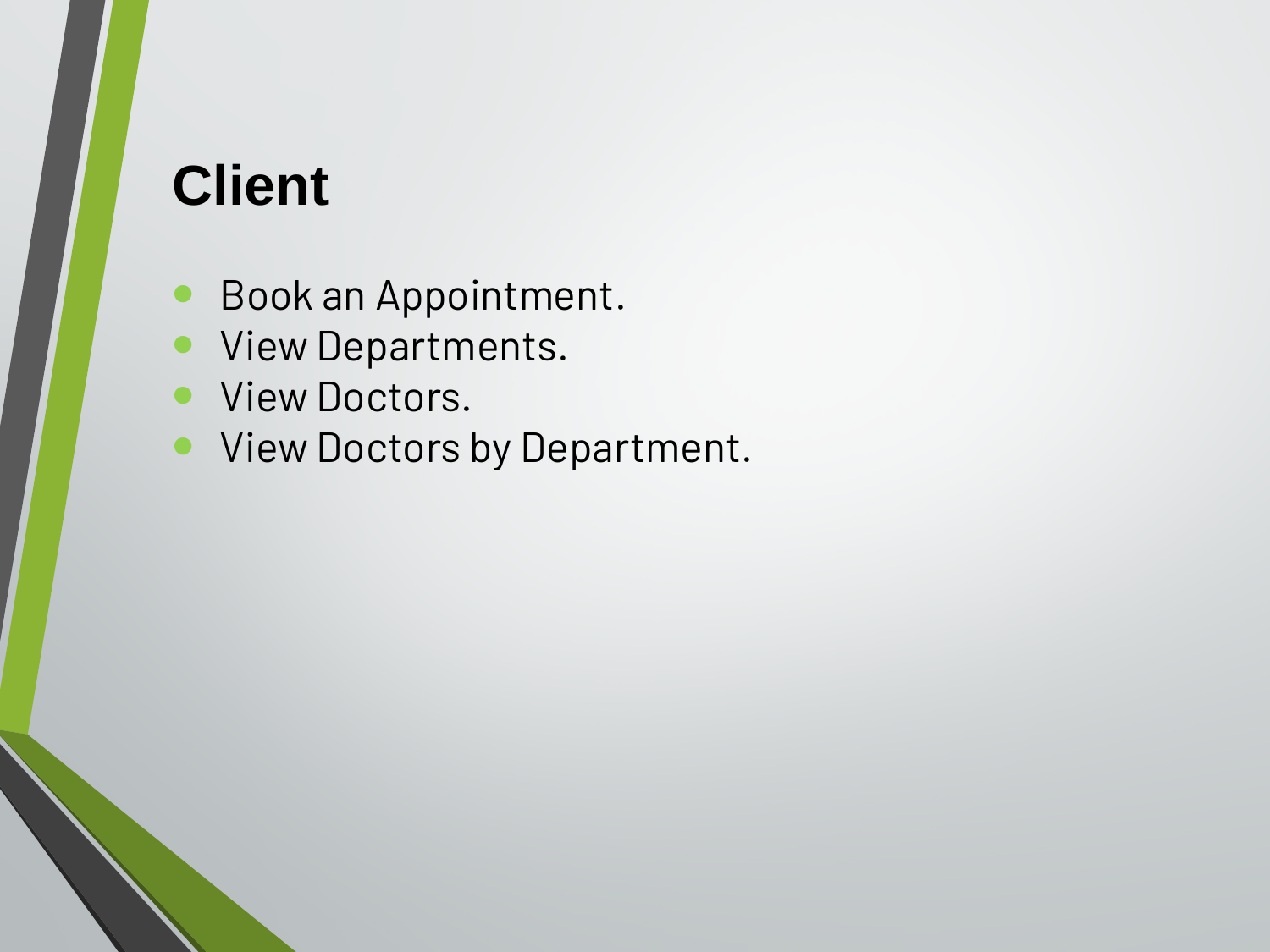

Client

Book an Appointment.
View Departments.
View Doctors.
View Doctors by Department.